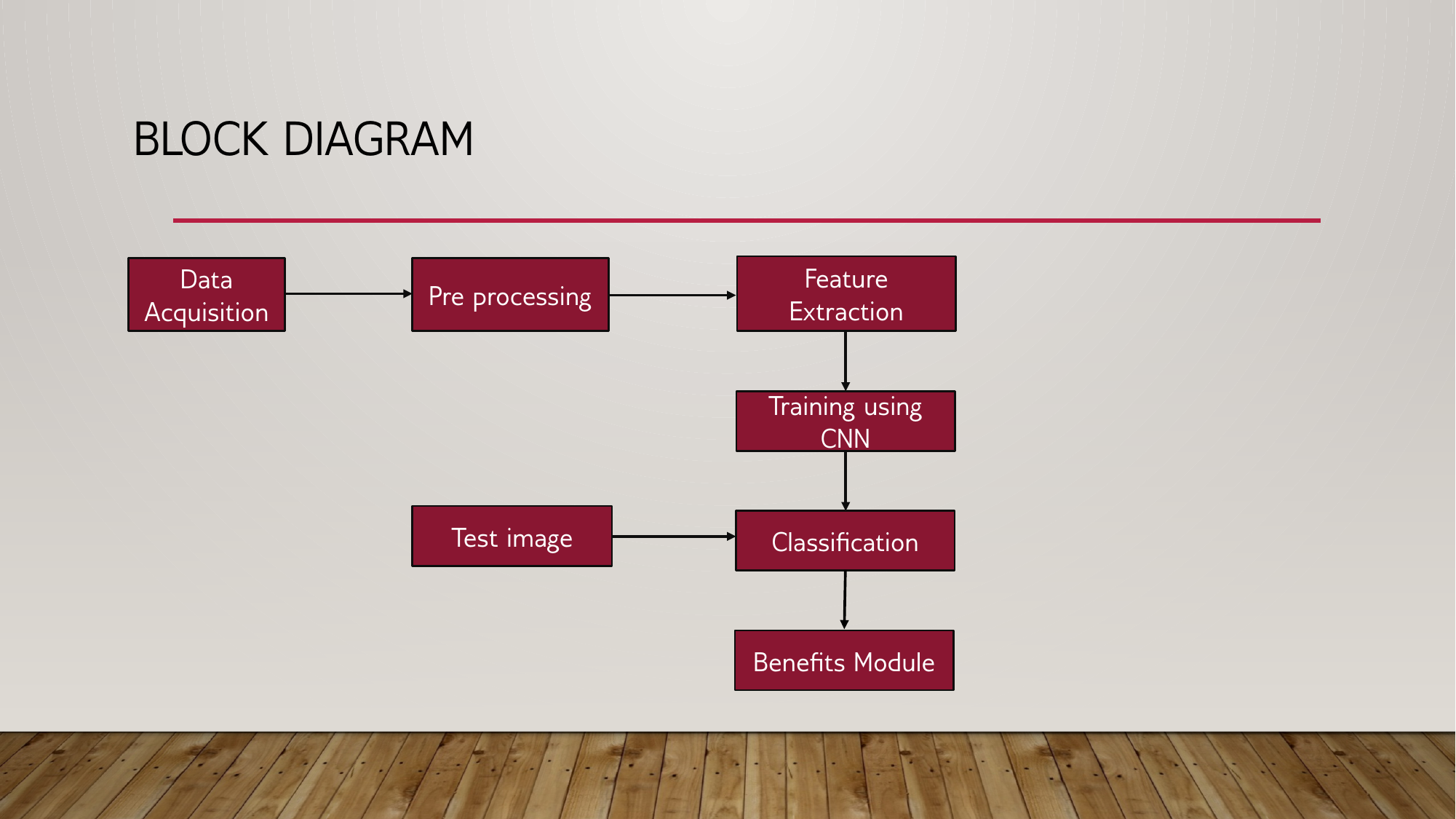

# BLOCK DIAGRAM
Feature Extraction

Data Acquisition
Pre processing

Training using CNN
Test image
Classification
Benefits Module